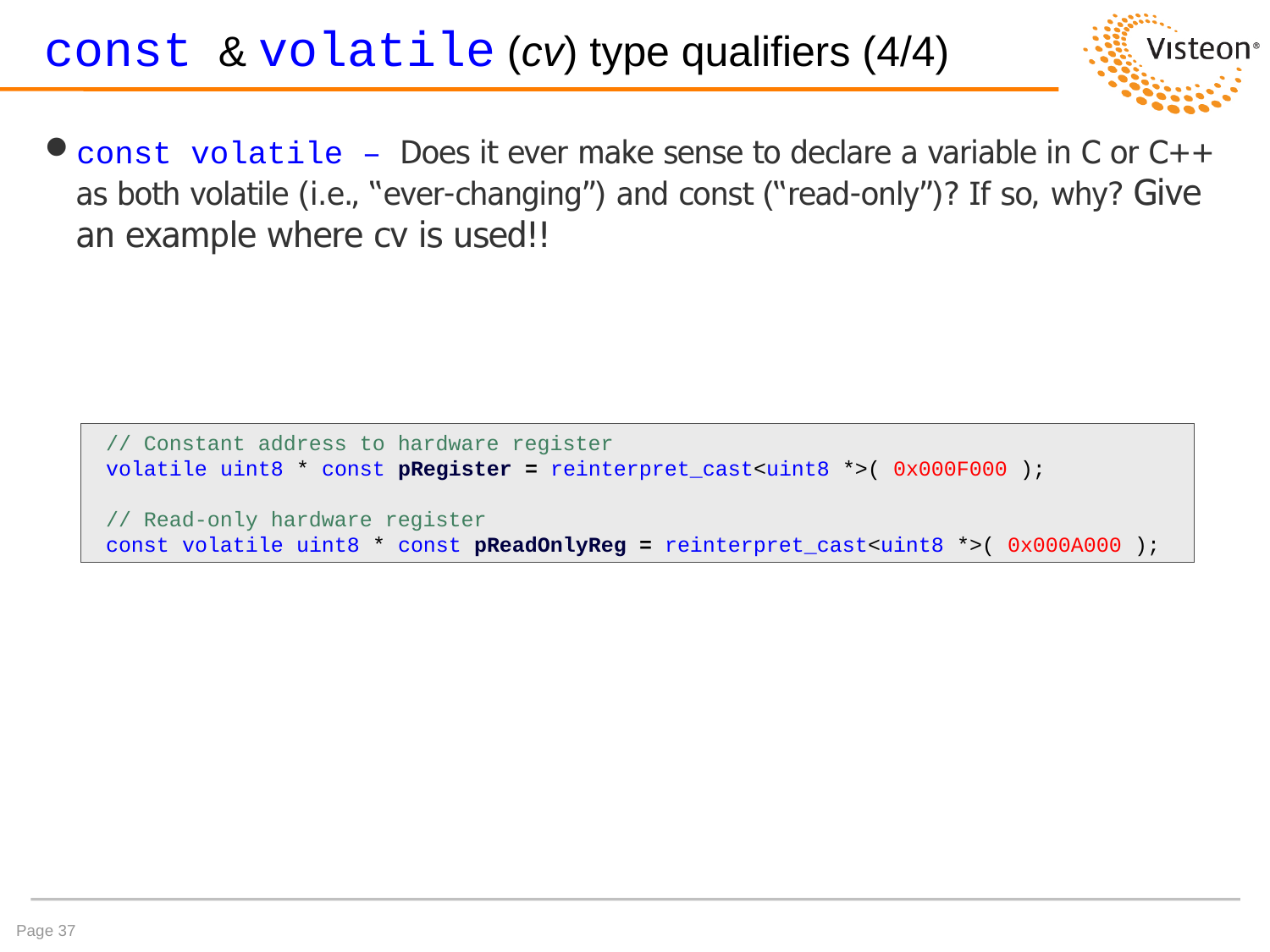

# const & volatile (cv) type qualifiers (4/4)
const volatile – Does it ever make sense to declare a variable in C or C++ as both volatile (i.e., “ever-changing”) and const (“read-only”)? If so, why? Give an example where cv is used!!

 // Constant address to hardware register
 volatile uint8 * const pRegister = reinterpret_cast<uint8 *>( 0x000F000 );

 // Read-only hardware register
 const volatile uint8 * const pReadOnlyReg = reinterpret_cast<uint8 *>( 0x000A000 );
Page 37